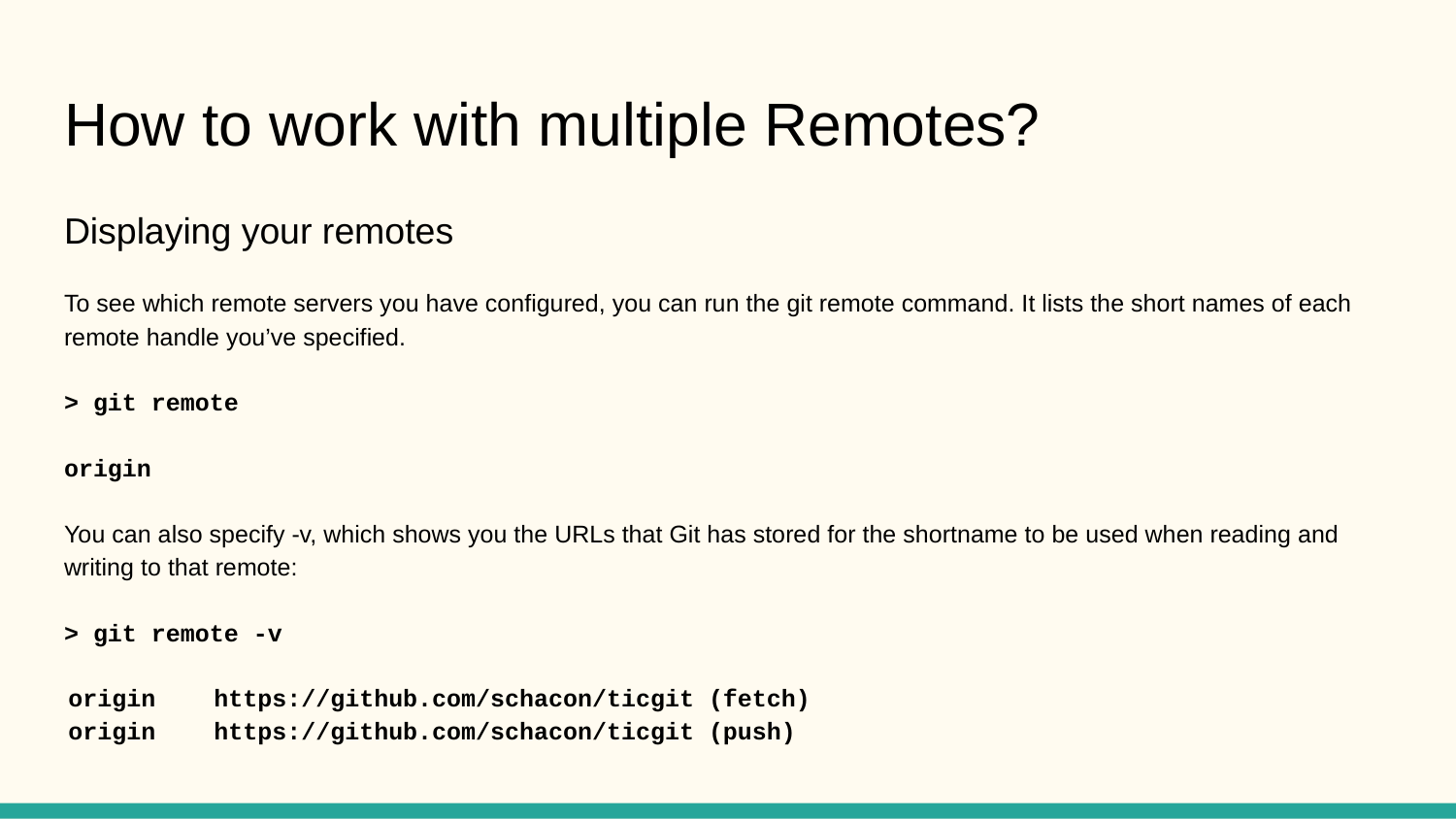

# How to work with multiple Remotes?
Displaying your remotes
To see which remote servers you have configured, you can run the git remote command. It lists the short names of each remote handle you’ve specified.
> git remote
origin
You can also specify -v, which shows you the URLs that Git has stored for the shortname to be used when reading and writing to that remote:
> git remote -v
origin	https://github.com/schacon/ticgit (fetch)
origin	https://github.com/schacon/ticgit (push)